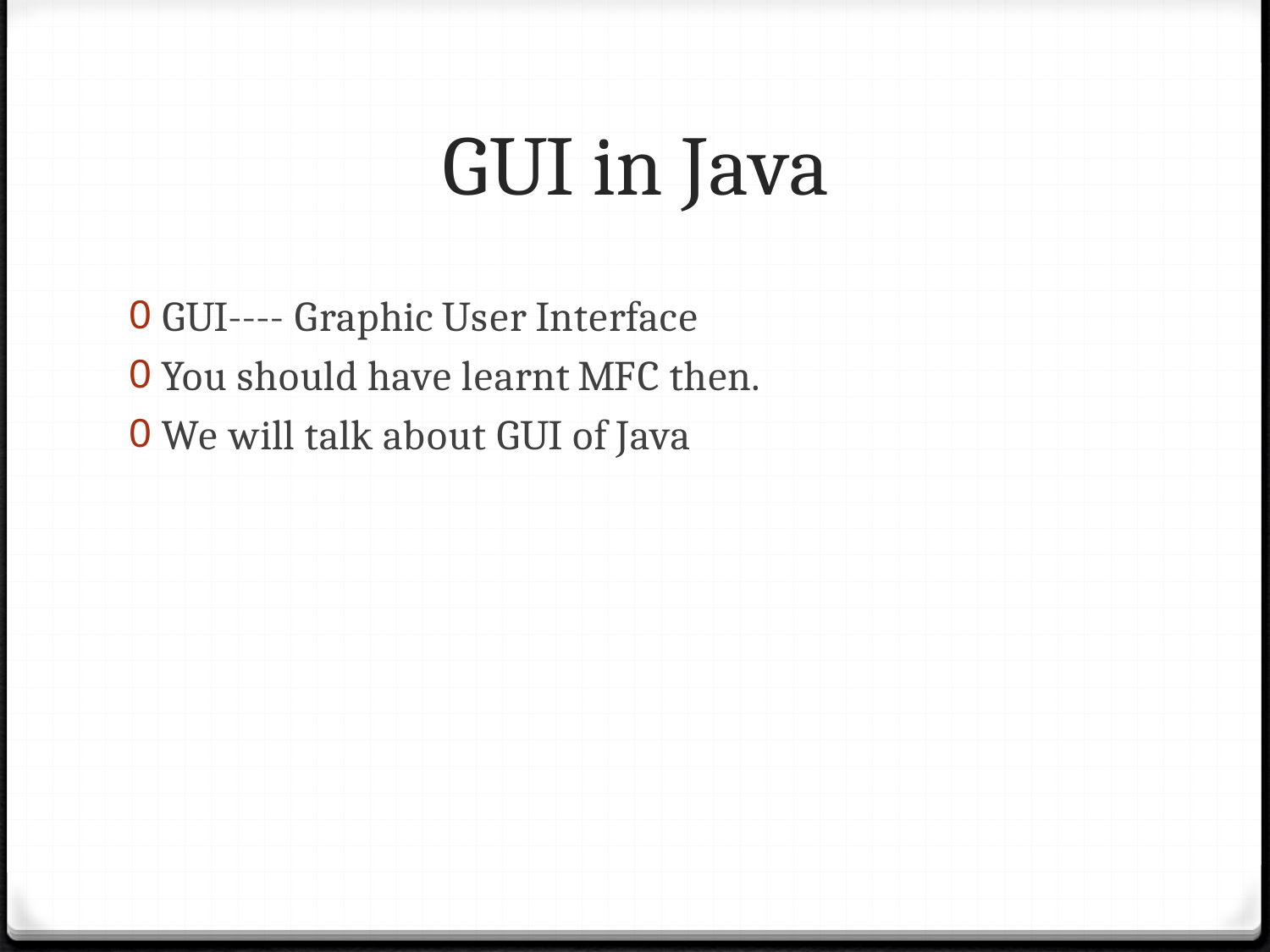

# GUI in Java
GUI---- Graphic User Interface
You should have learnt MFC then.
We will talk about GUI of Java